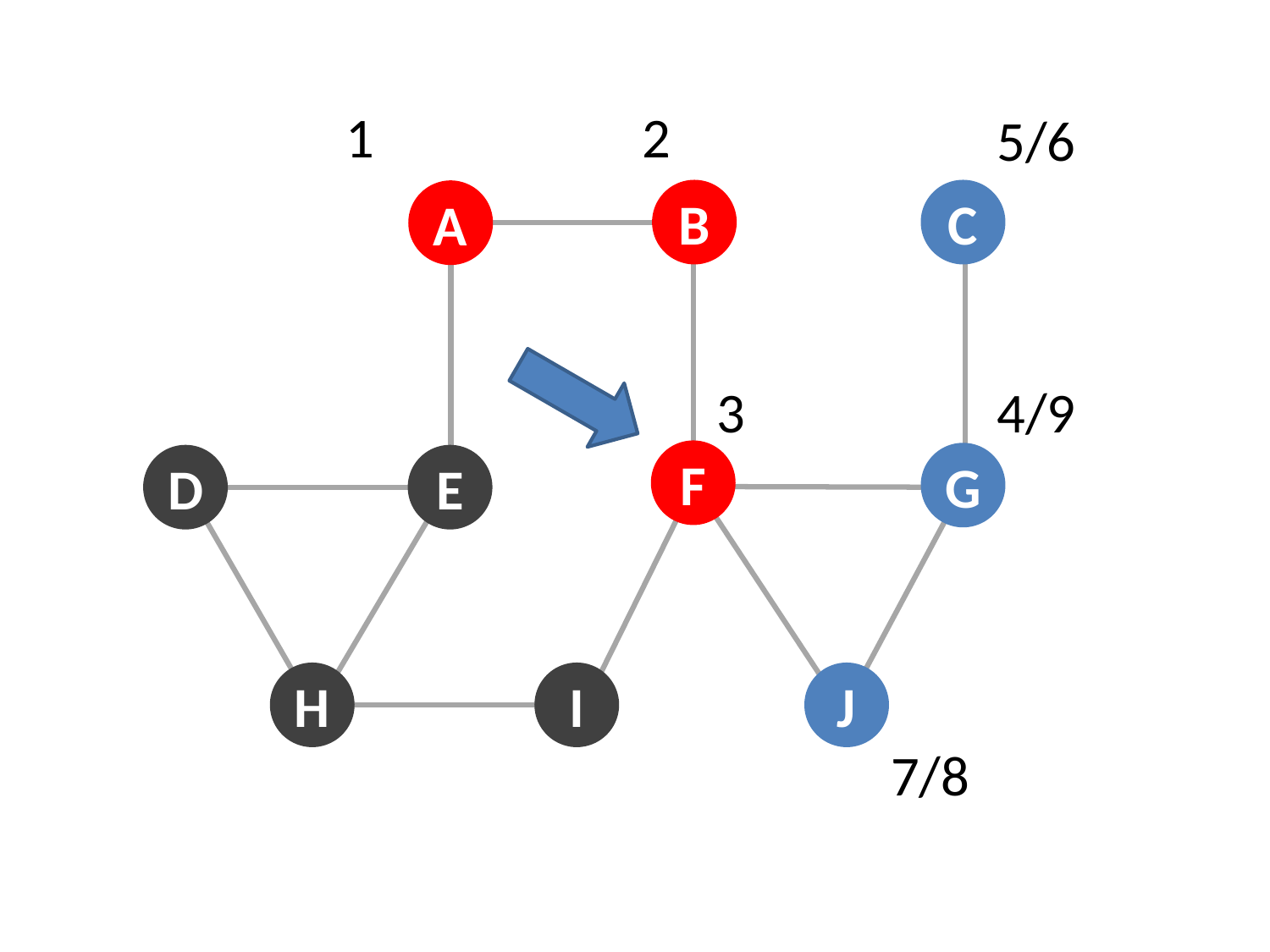

1
2
5/6
B
C
A

3
4/9
F
G
D
E
H
I
J
7/8